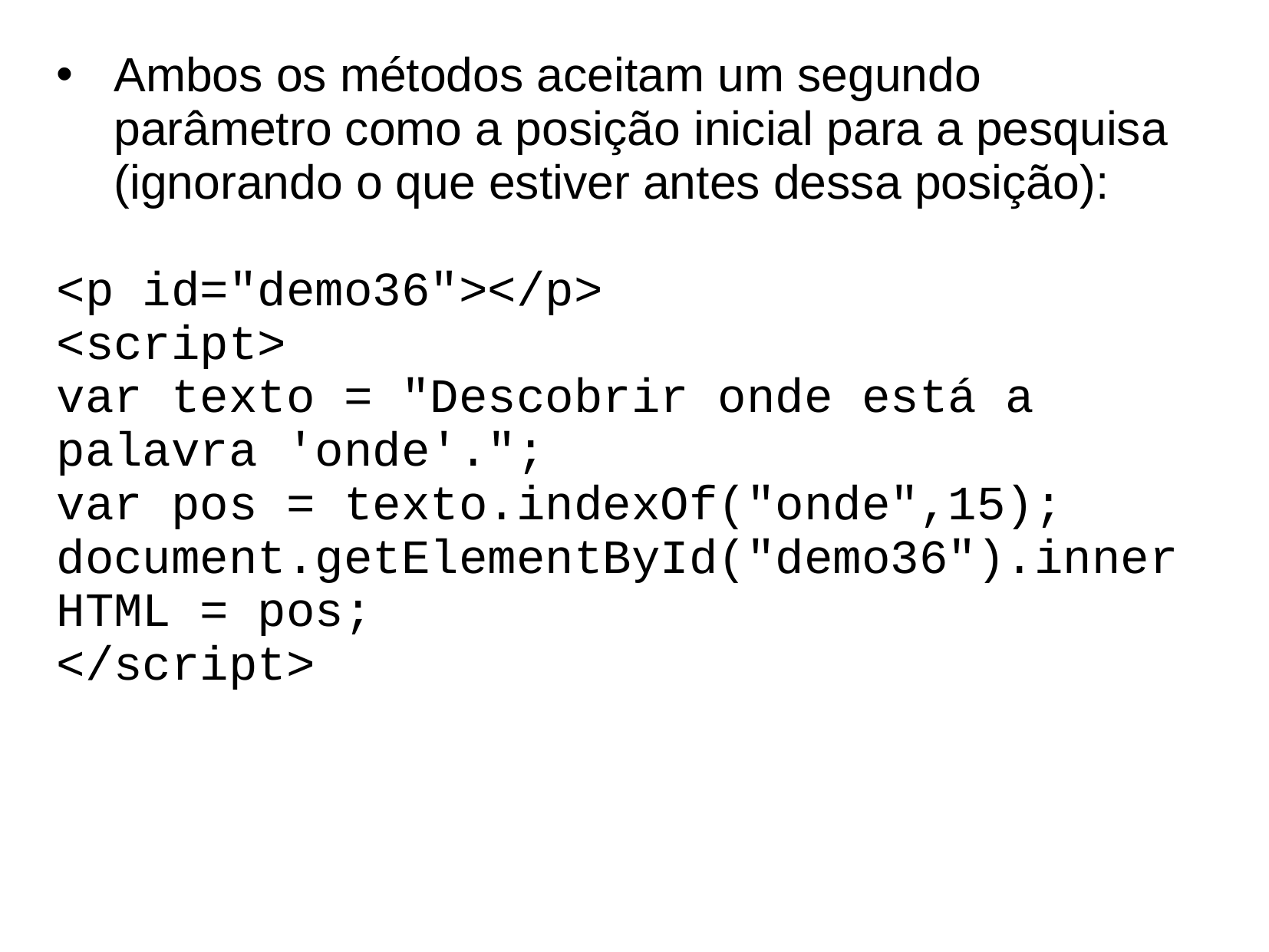

Ambos os métodos aceitam um segundo parâmetro como a posição inicial para a pesquisa (ignorando o que estiver antes dessa posição):

<p id="demo36"></p>
<script>
var texto = "Descobrir onde está a palavra 'onde'.";
var pos = texto.indexOf("onde",15);
document.getElementById("demo36").innerHTML = pos;
</script>